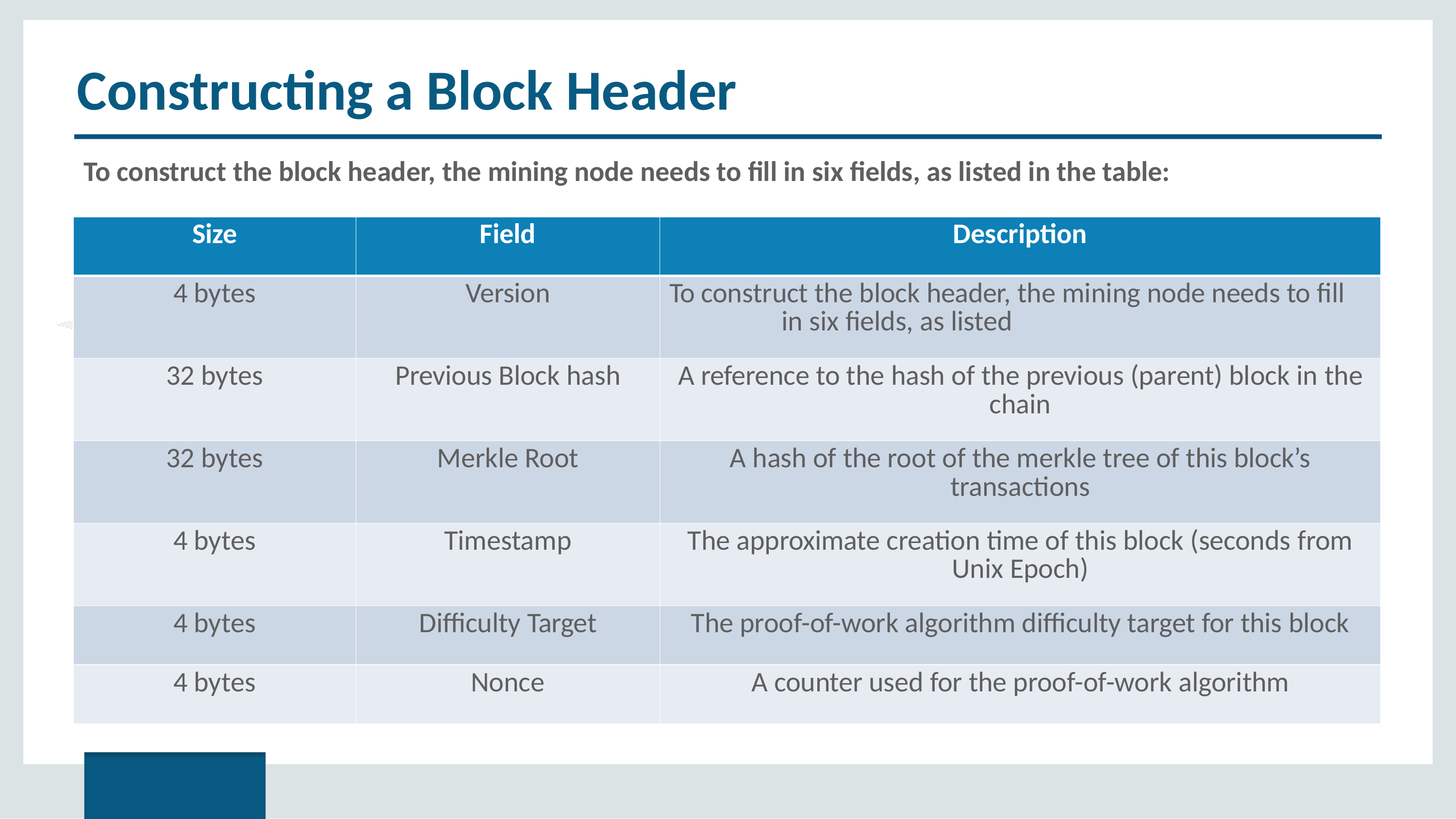

# Constructing a Block Header

To construct the block header, the mining node needs to fill in six fields, as listed in the table:
| Size | Field | Description |
| --- | --- | --- |
| 4 bytes | Version | To construct the block header, the mining node needs to fill in six fields, as listed |
| 32 bytes | Previous Block hash | A reference to the hash of the previous (parent) block in the chain |
| 32 bytes | Merkle Root | A hash of the root of the merkle tree of this block’s transactions |
| 4 bytes | Timestamp | The approximate creation time of this block (seconds from Unix Epoch) |
| 4 bytes | Difficulty Target | The proof-of-work algorithm difficulty target for this block |
| 4 bytes | Nonce | A counter used for the proof-of-work algorithm |